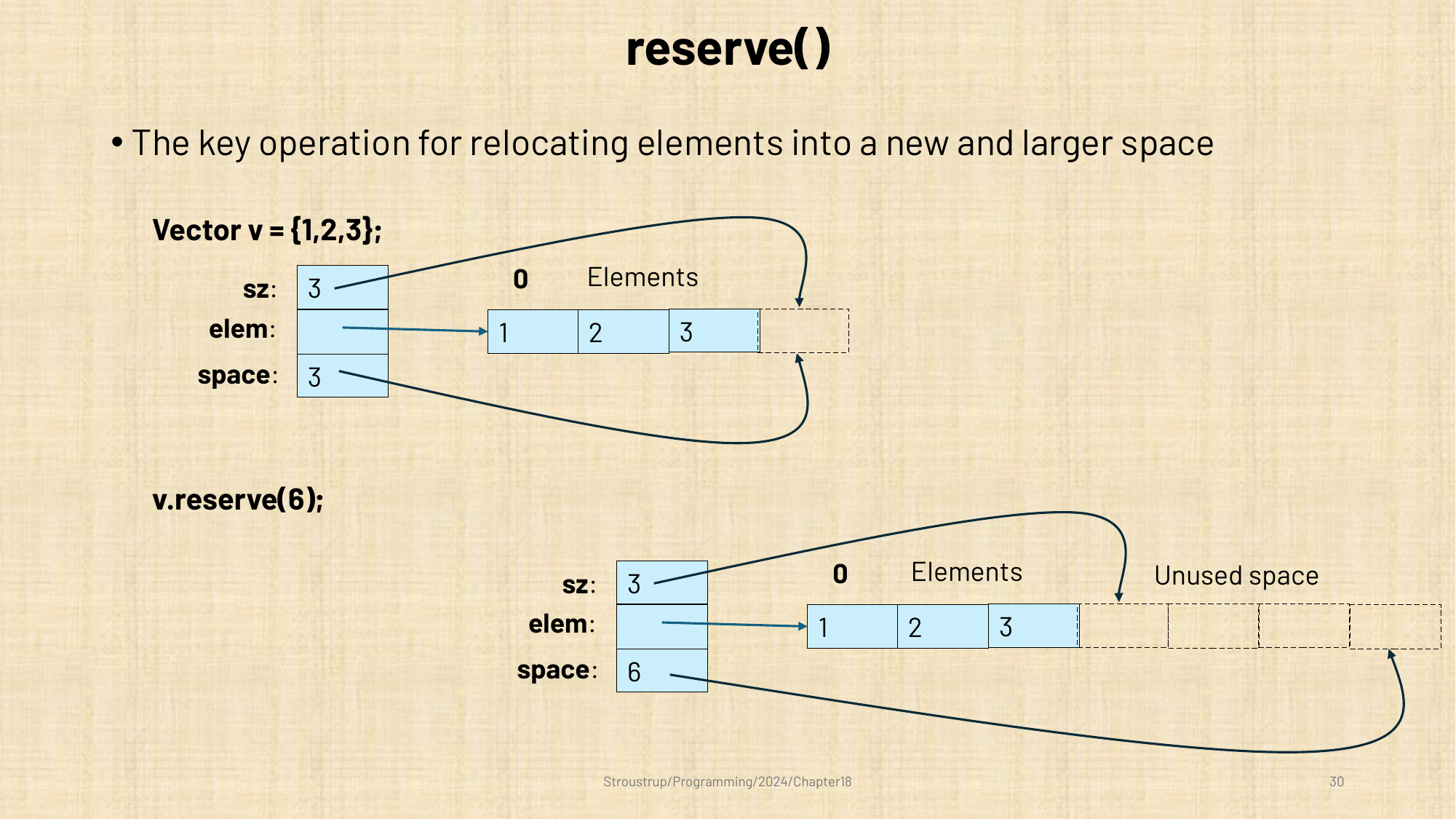

# reserve()
The key operation for relocating elements into a new and larger space

Vector v = {1,2,3};

v.reserve(6);

Elements
0
sz:
3
elem:
3

1
2
space:

3

Elements
0
Unused space
sz:
3
elem:
3

1
2

space:
6

Stroustrup/Programming/2024/Chapter18
30